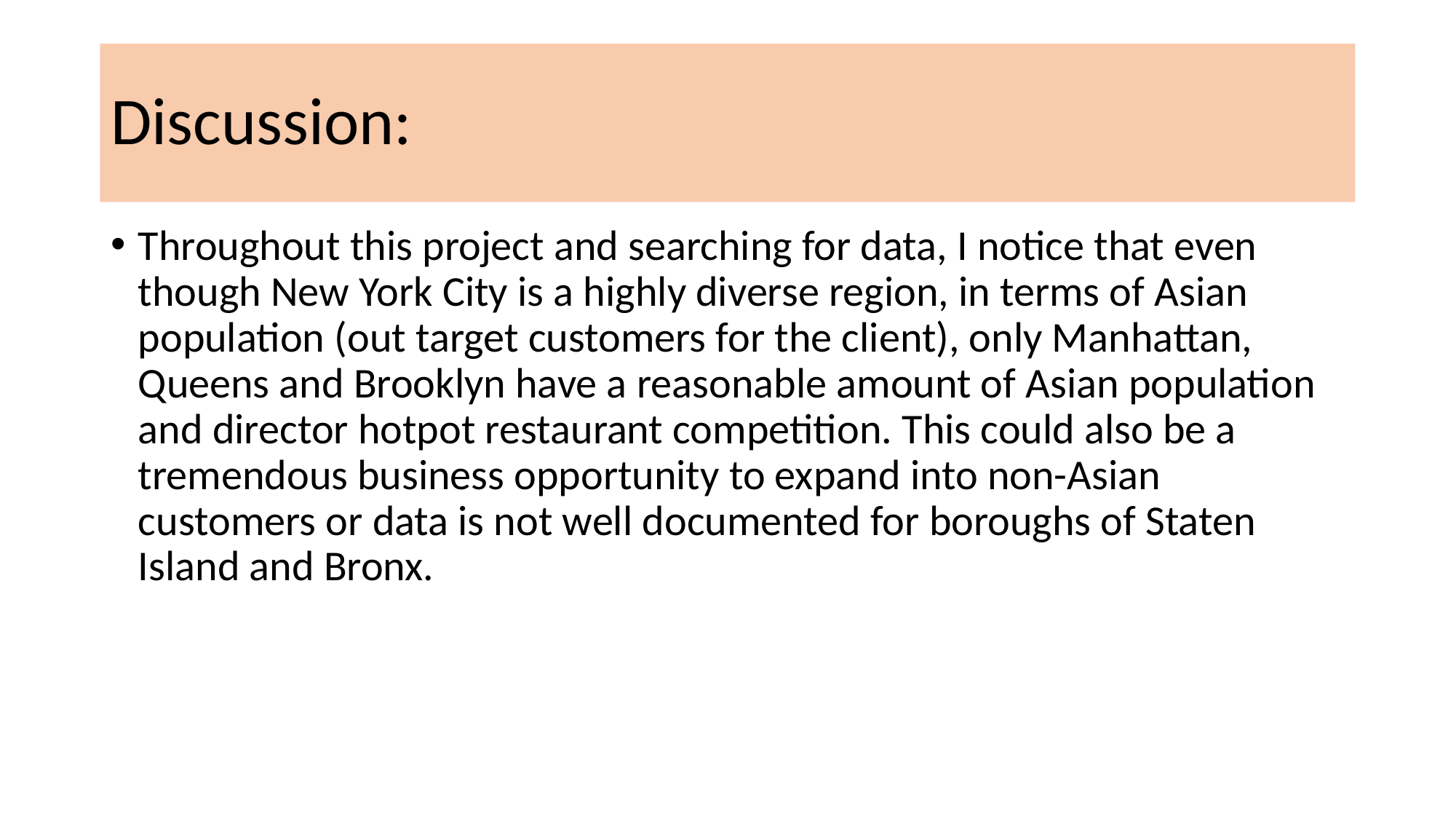

# Discussion:
Throughout this project and searching for data, I notice that even though New York City is a highly diverse region, in terms of Asian population (out target customers for the client), only Manhattan, Queens and Brooklyn have a reasonable amount of Asian population and director hotpot restaurant competition. This could also be a tremendous business opportunity to expand into non-Asian customers or data is not well documented for boroughs of Staten Island and Bronx.